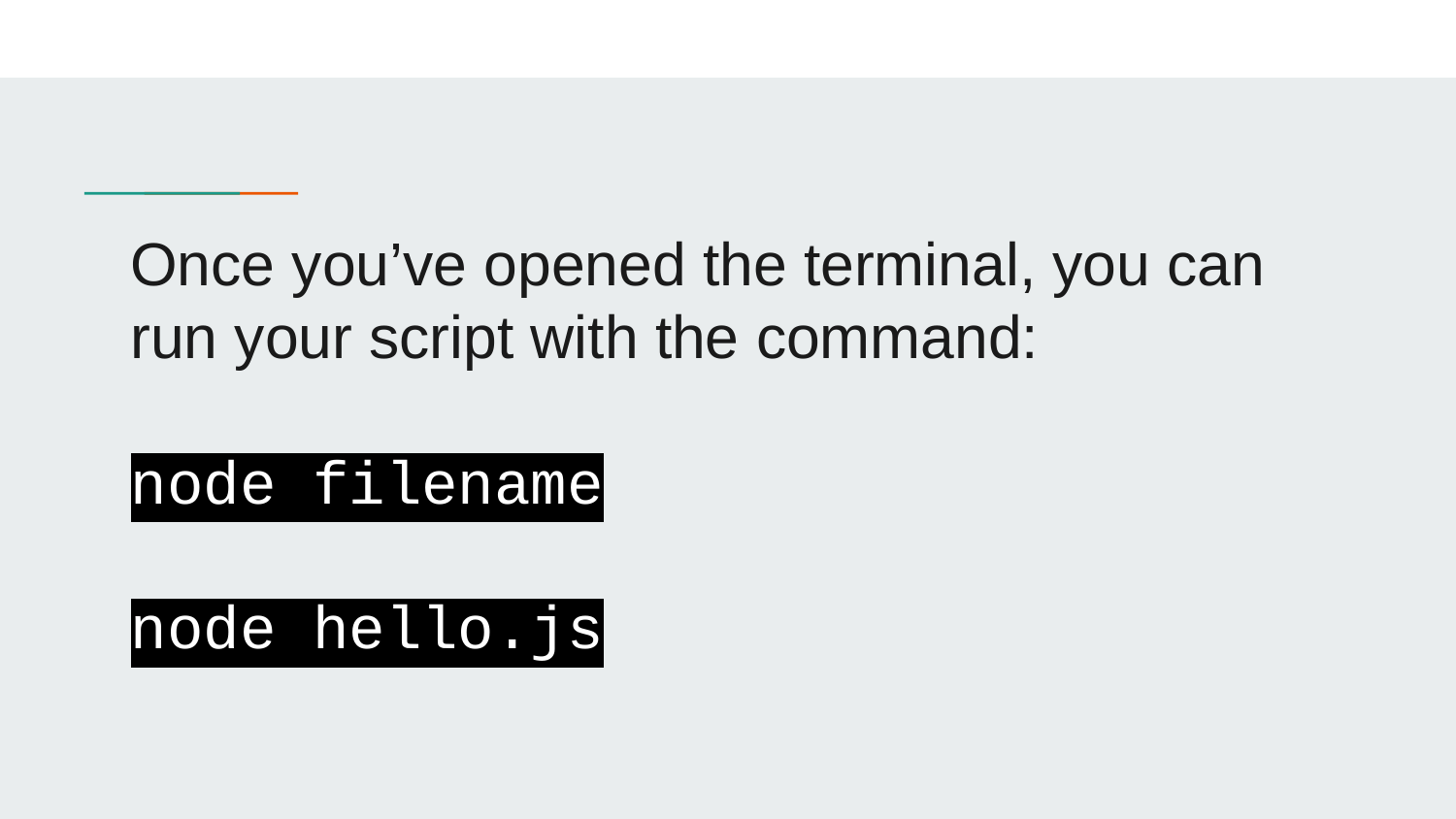

# Once you’ve opened the terminal, you can run your script with the command:

node filename

node hello.js